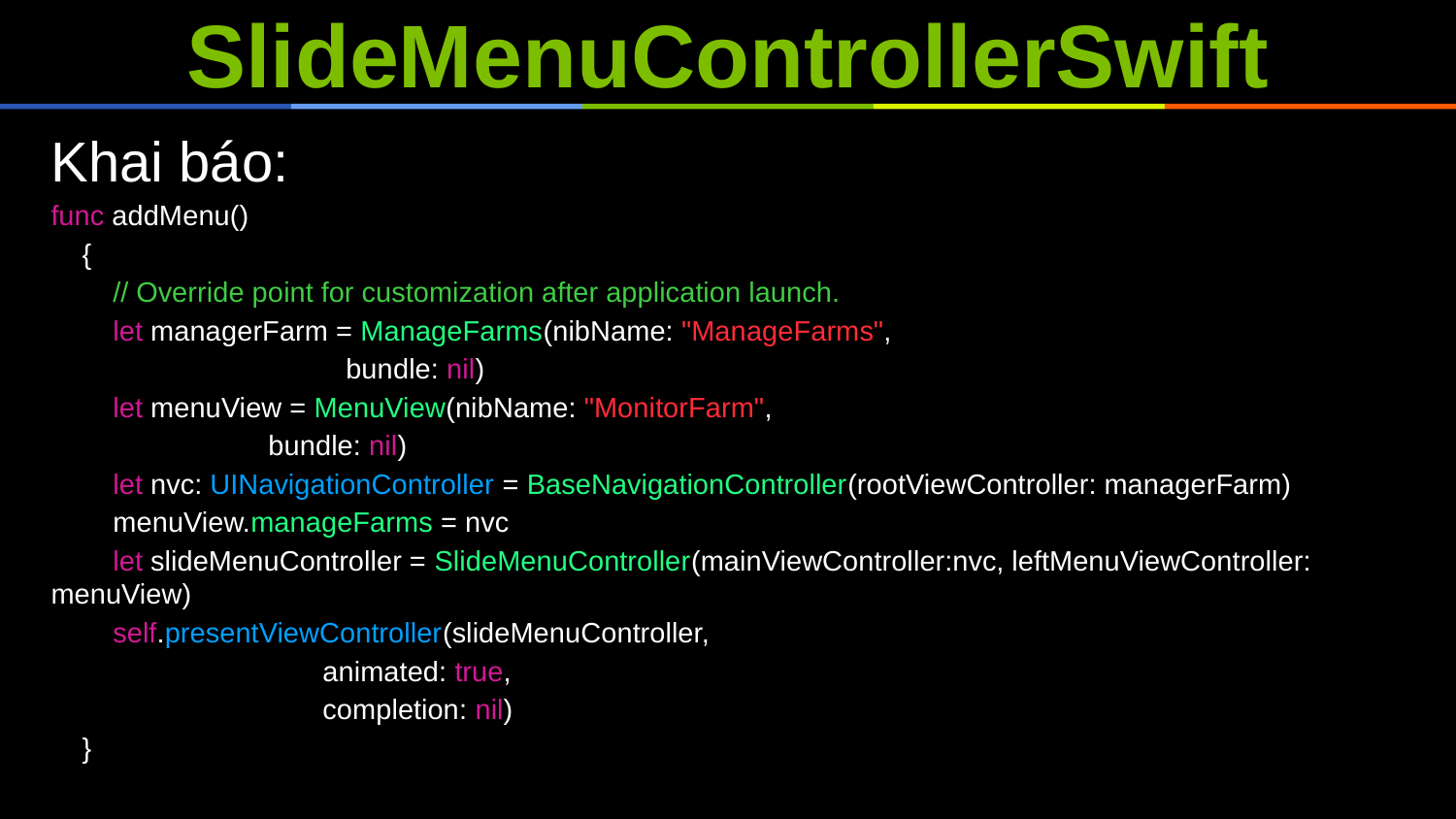

# SlideMenuControllerSwift
Khai báo:
func addMenu()
    {
        // Override point for customization after application launch.
        let managerFarm = ManageFarms(nibName: "ManageFarms",
                                      bundle: nil)
        let menuView = MenuView(nibName: "MonitorFarm",
                            bundle: nil)
        let nvc: UINavigationController = BaseNavigationController(rootViewController: managerFarm)
        menuView.manageFarms = nvc
        let slideMenuController = SlideMenuController(mainViewController:nvc, leftMenuViewController: menuView)
        self.presentViewController(slideMenuController,
                                   animated: true,
                                   completion: nil)
    }